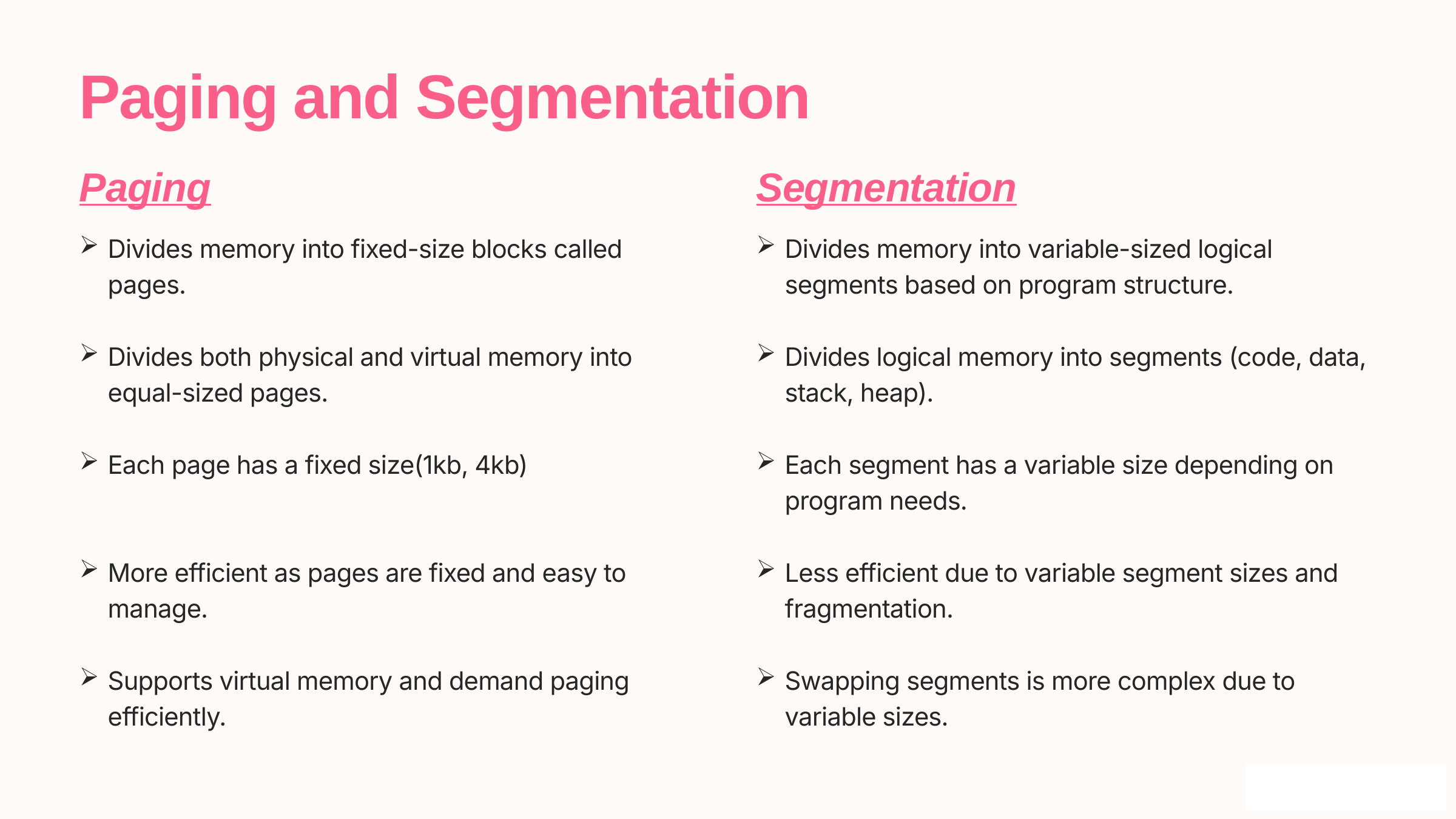

Paging and Segmentation
Paging
Segmentation
Divides memory into fixed-size blocks called pages.

Divides both physical and virtual memory into equal-sized pages.

Each page has a fixed size(1kb, 4kb)

More efficient as pages are fixed and easy to manage.

Supports virtual memory and demand paging efficiently.

Divides memory into variable-sized logical segments based on program structure.

Divides logical memory into segments (code, data, stack, heap).

Each segment has a variable size depending on program needs.

Less efficient due to variable segment sizes and fragmentation.

Swapping segments is more complex due to variable sizes.